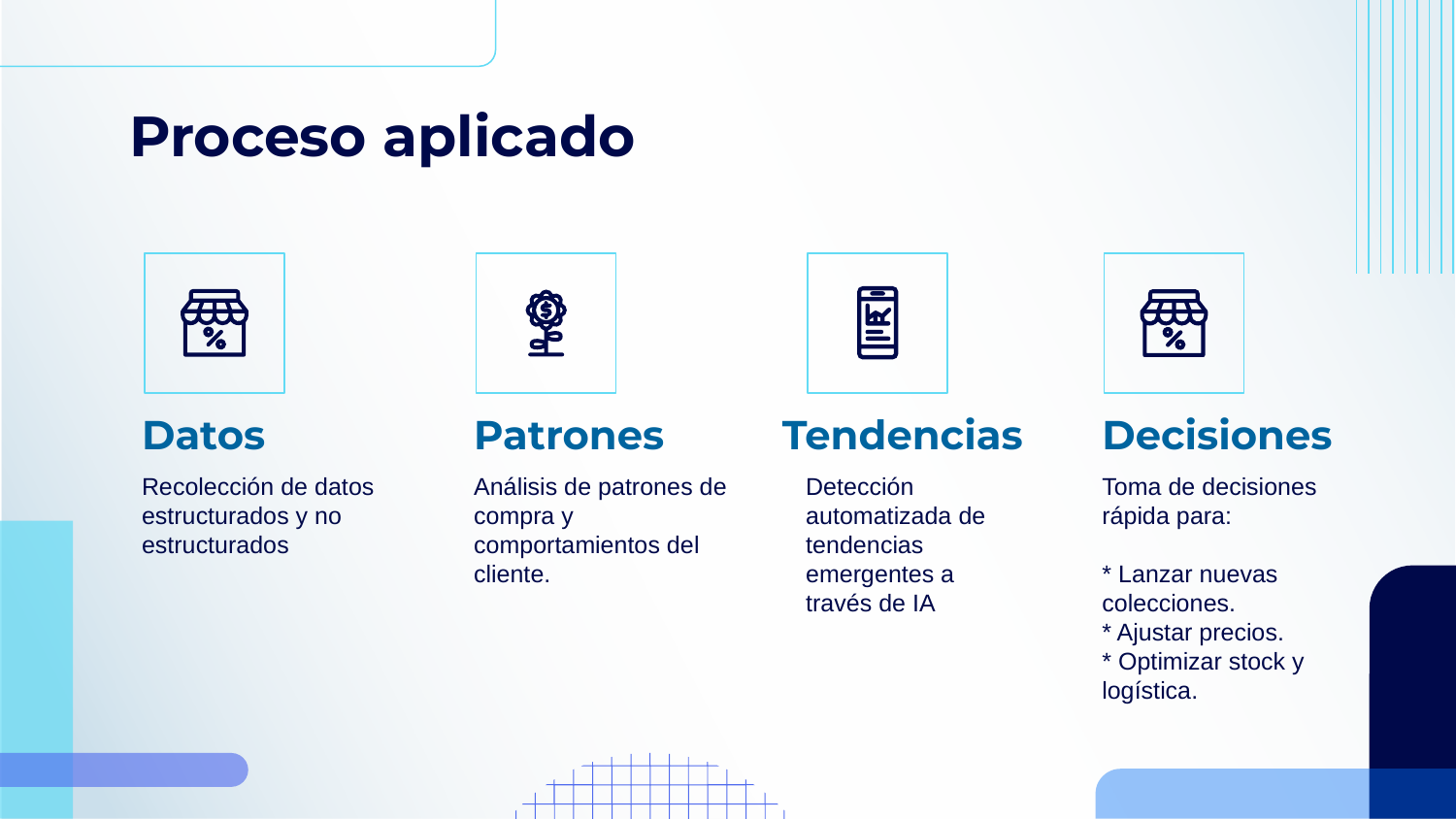

# Proceso aplicado

Datos
Patrones
Tendencias
Decisiones
Recolección de datos estructurados y no estructurados
Análisis de patrones de compra y comportamientos del cliente.
Detección automatizada de tendencias emergentes a través de IA
Toma de decisiones rápida para:

* Lanzar nuevas colecciones.
* Ajustar precios.
* Optimizar stock y logística.